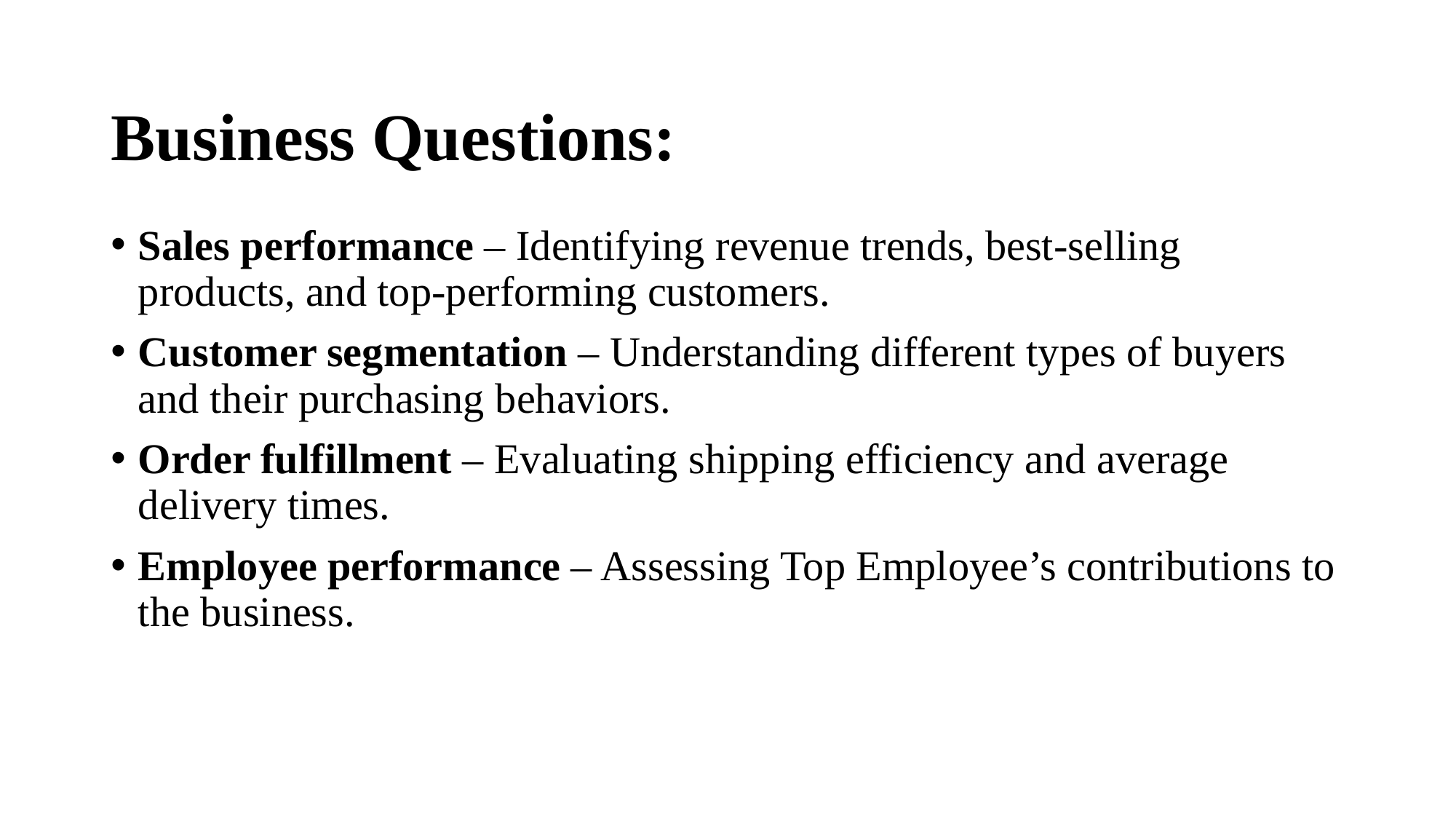

# Business Questions:
Sales performance – Identifying revenue trends, best-selling products, and top-performing customers.
Customer segmentation – Understanding different types of buyers and their purchasing behaviors.
Order fulfillment – Evaluating shipping efficiency and average delivery times.
Employee performance – Assessing Top Employee’s contributions to the business.